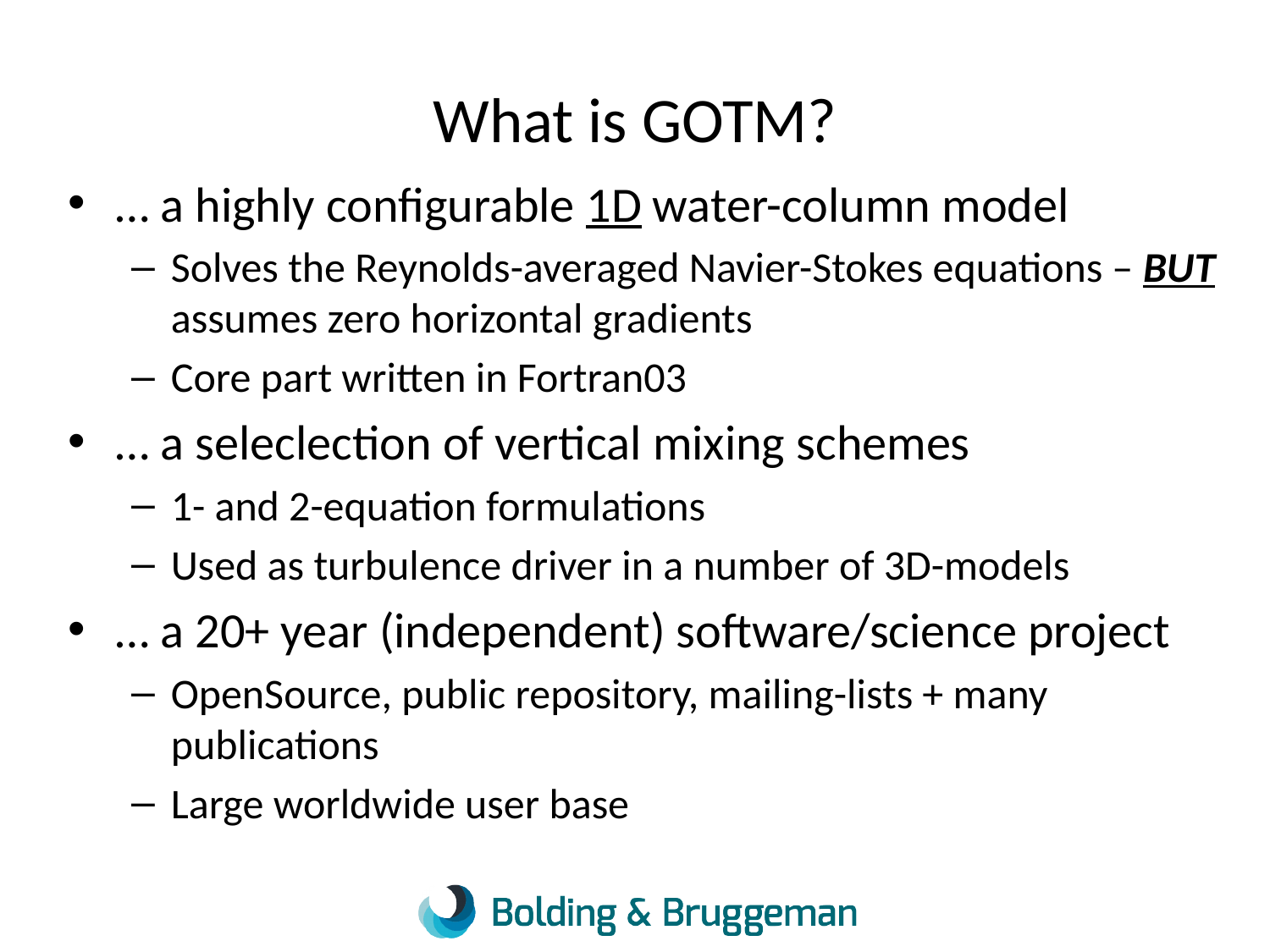

# What is GOTM?
… a highly configurable 1D water-column model
Solves the Reynolds-averaged Navier-Stokes equations – BUT assumes zero horizontal gradients
Core part written in Fortran03
… a seleclection of vertical mixing schemes
1- and 2-equation formulations
Used as turbulence driver in a number of 3D-models
… a 20+ year (independent) software/science project
OpenSource, public repository, mailing-lists + many publications
Large worldwide user base